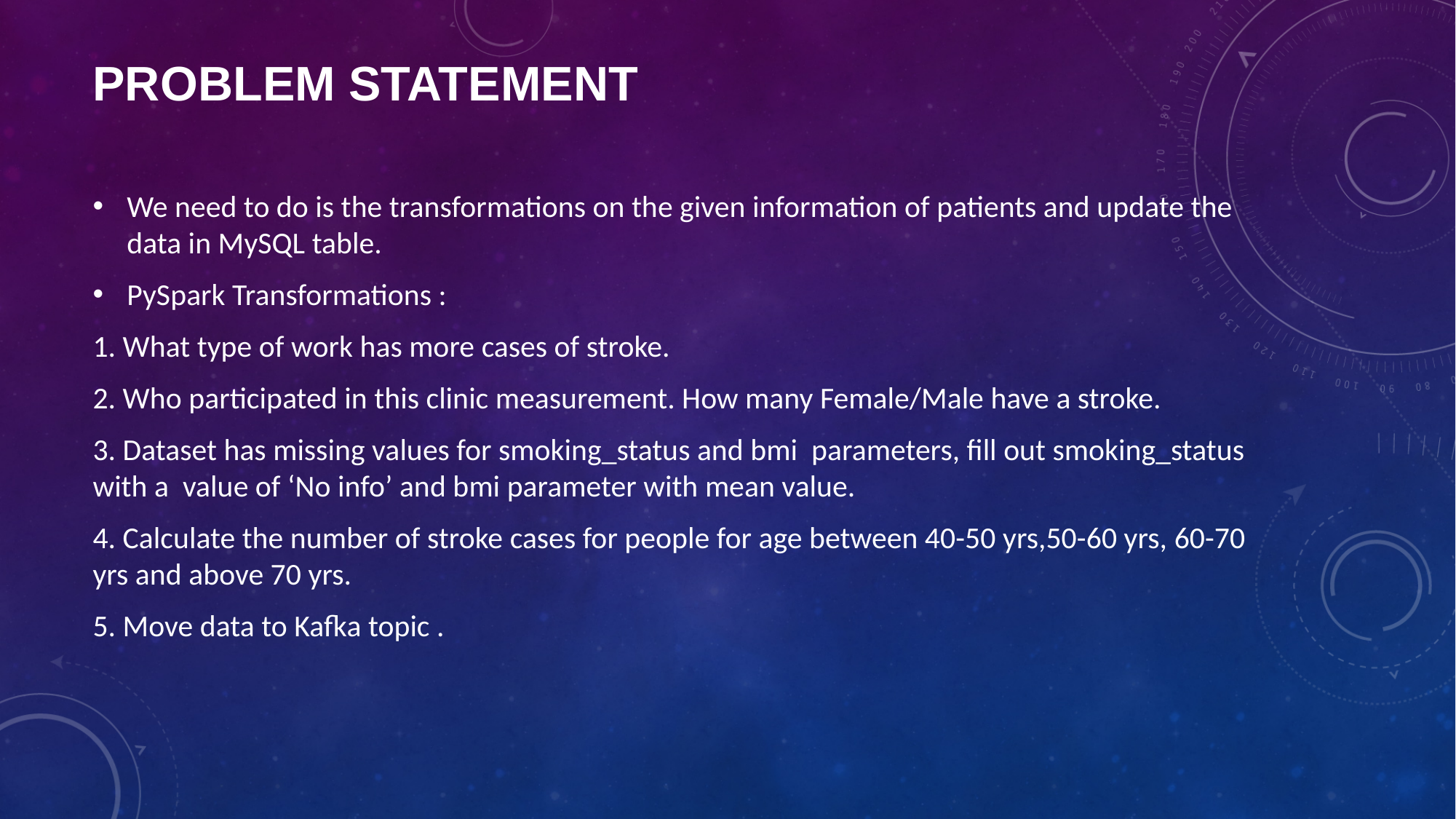

# Problem Statement
We need to do is the transformations on the given information of patients and update the data in MySQL table.
PySpark Transformations :
1. What type of work has more cases of stroke.
2. Who participated in this clinic measurement. How many Female/Male have a stroke.
3. Dataset has missing values for smoking_status and bmi  parameters, fill out smoking_status with a  value of ‘No info’ and bmi parameter with mean value.
4. Calculate the number of stroke cases for people for age between 40-50 yrs,50-60 yrs, 60-70 yrs and above 70 yrs.
5. Move data to Kafka topic .